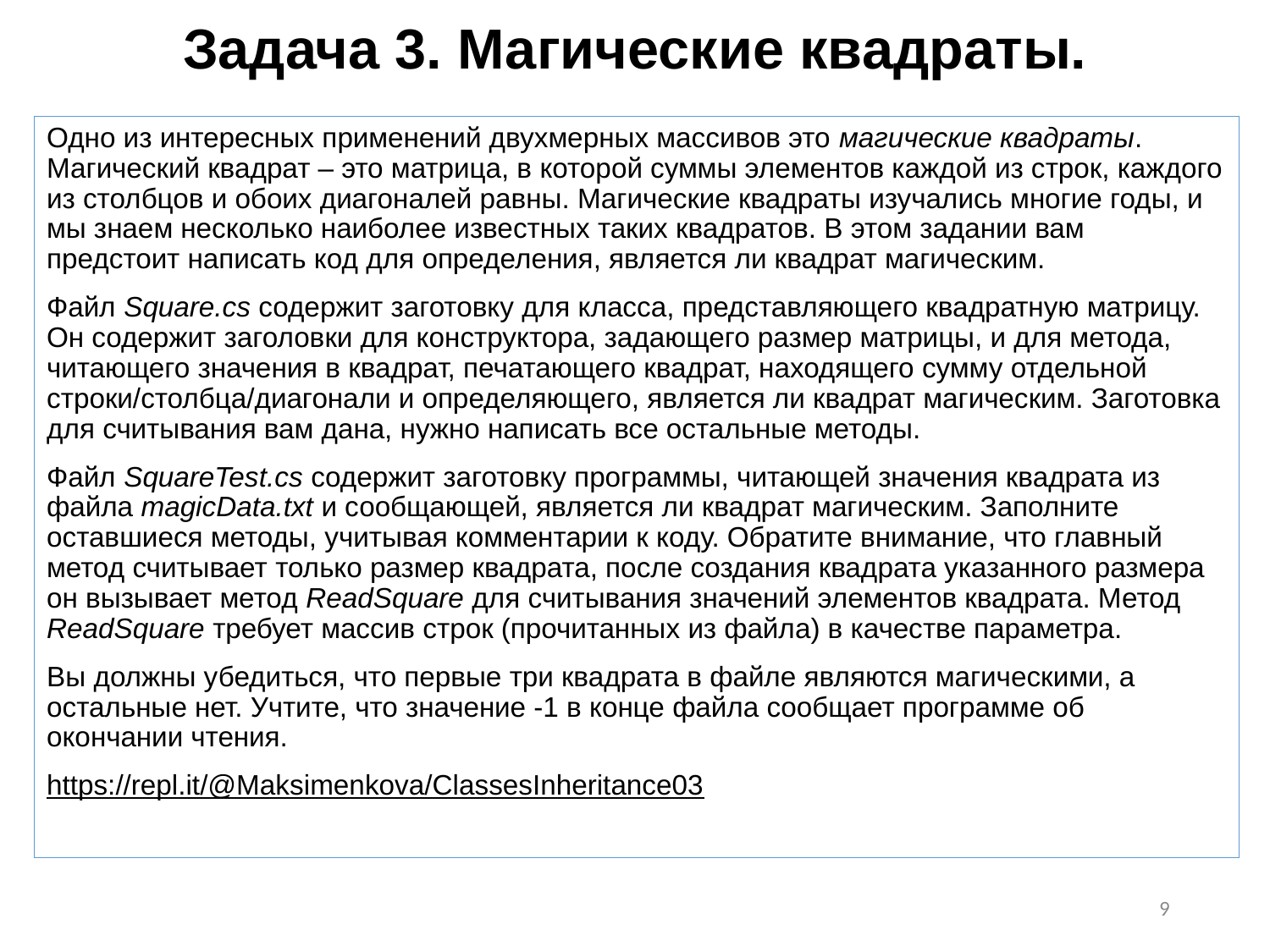

# Задача 3. Магические квадраты.
Одно из интересных применений двухмерных массивов это магические квадраты. Магический квадрат – это матрица, в которой суммы элементов каждой из строк, каждого из столбцов и обоих диагоналей равны. Магические квадраты изучались многие годы, и мы знаем несколько наиболее известных таких квадратов. В этом задании вам предстоит написать код для определения, является ли квадрат магическим.
Файл Square.cs содержит заготовку для класса, представляющего квадратную матрицу. Он содержит заголовки для конструктора, задающего размер матрицы, и для метода, читающего значения в квадрат, печатающего квадрат, находящего сумму отдельной строки/столбца/диагонали и определяющего, является ли квадрат магическим. Заготовка для считывания вам дана, нужно написать все остальные методы.
Файл SquareTest.cs содержит заготовку программы, читающей значения квадрата из файла magicData.txt и сообщающей, является ли квадрат магическим. Заполните оставшиеся методы, учитывая комментарии к коду. Обратите внимание, что главный метод считывает только размер квадрата, после создания квадрата указанного размера он вызывает метод ReadSquare для считывания значений элементов квадрата. Метод ReadSquare требует массив строк (прочитанных из файла) в качестве параметра.
Вы должны убедиться, что первые три квадрата в файле являются магическими, а остальные нет. Учтите, что значение -1 в конце файла сообщает программе об окончании чтения.
https://repl.it/@Maksimenkova/ClassesInheritance03
9